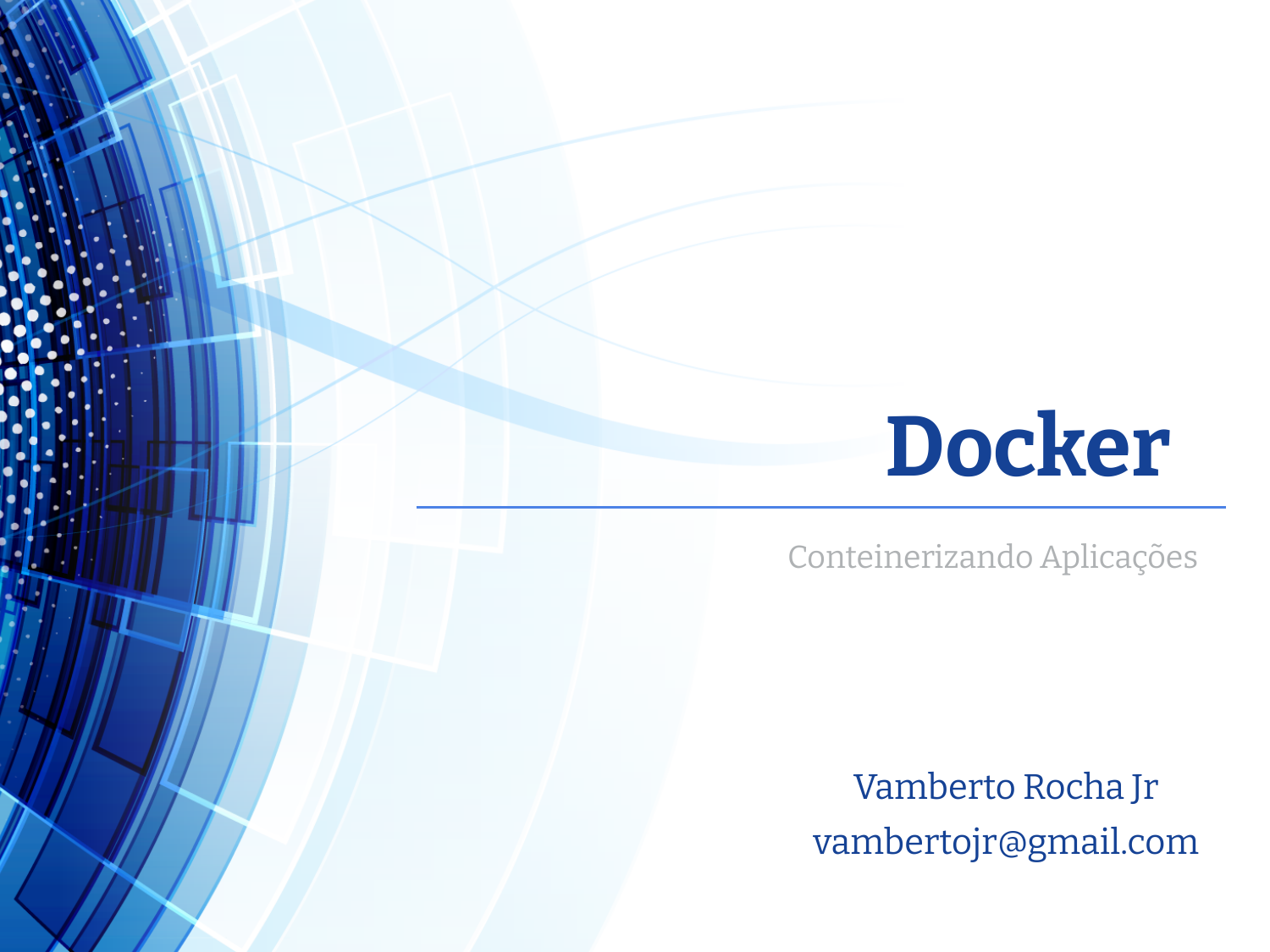

# Docker
Conteinerizando Aplicações

Vamberto Rocha Jr
vambertojr@gmail.com